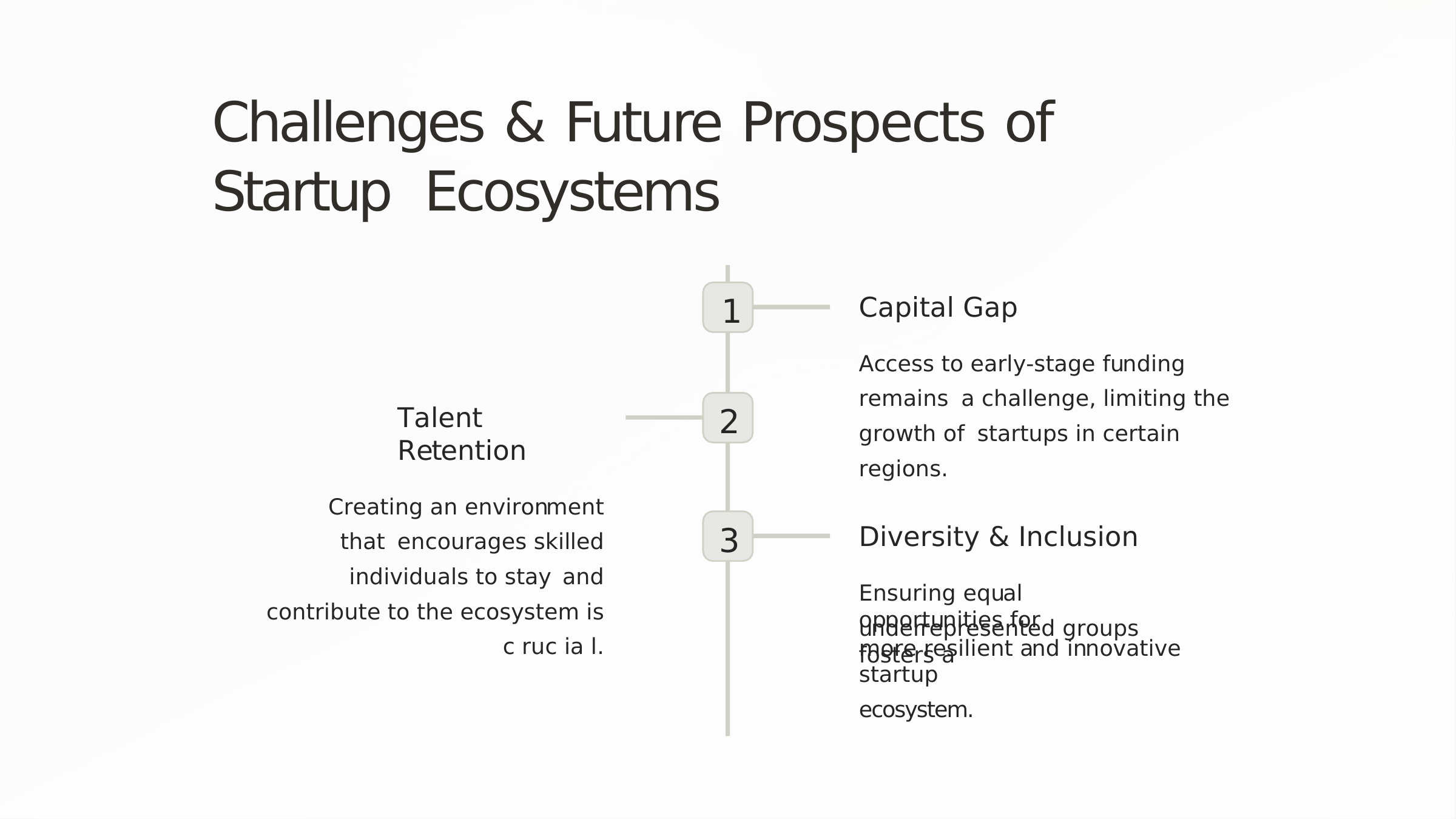

# Challenges & Future Prospects of Startup  Ecosystems

Capital Gap
Access to early-stage funding remains  a challenge, limiting the growth of  startups in certain regions.
1

Talent Retention
Creating an environment that  encourages skilled individuals to stay  and contribute to the ecosystem is
c ruc ia l.
2

Diversity & Inclusion
Ensuring equal opportunities for
3
underrepresented groups fosters a
more resilient and innovative startup
ecosystem.